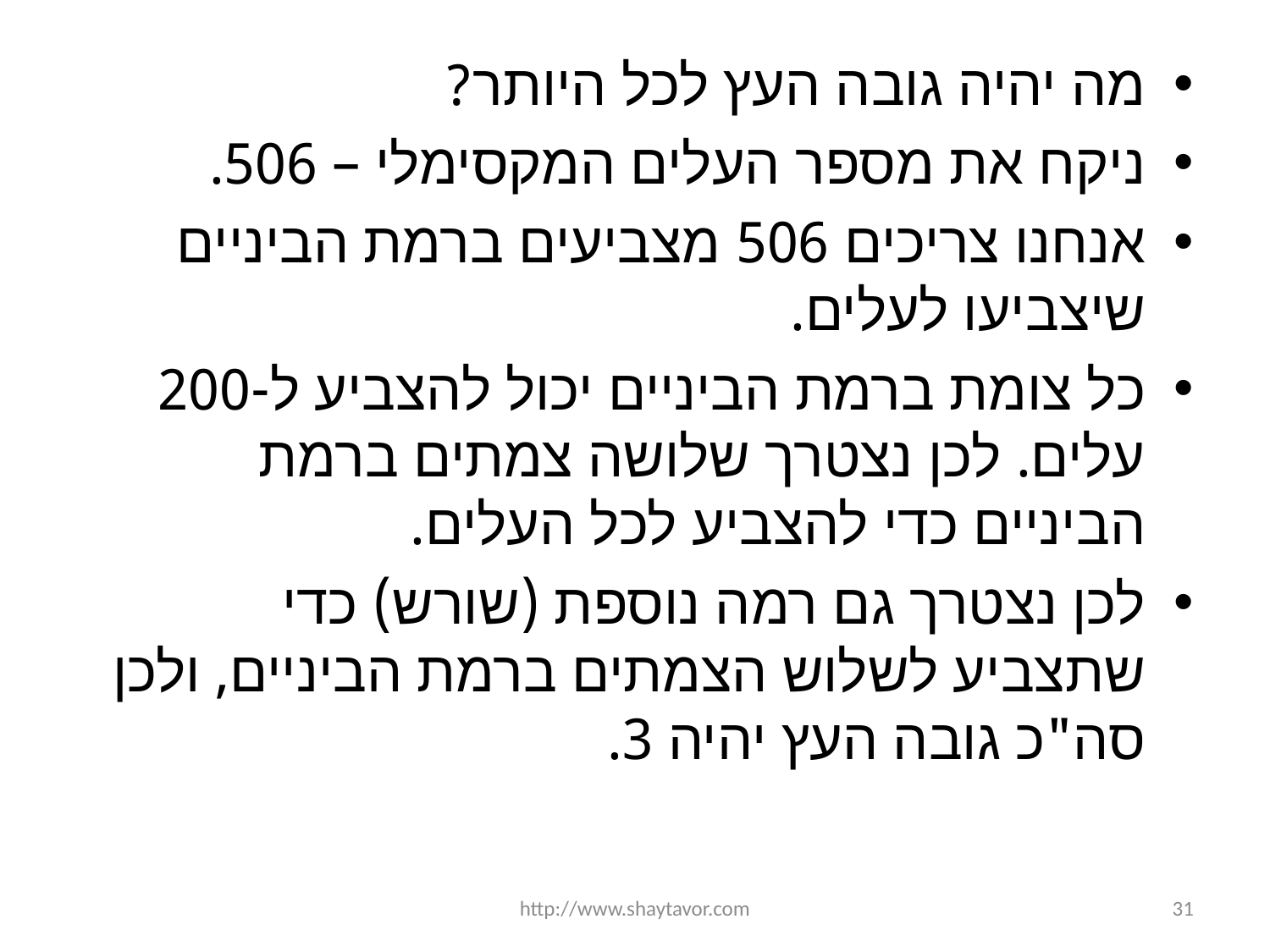

מה יהיה גובה העץ לכל היותר?
ניקח את מספר העלים המקסימלי – 506.
אנחנו צריכים 506 מצביעים ברמת הביניים שיצביעו לעלים.
כל צומת ברמת הביניים יכול להצביע ל-200 עלים. לכן נצטרך שלושה צמתים ברמת הביניים כדי להצביע לכל העלים.
לכן נצטרך גם רמה נוספת (שורש) כדי שתצביע לשלוש הצמתים ברמת הביניים, ולכן סה"כ גובה העץ יהיה 3.
http://www.shaytavor.com
31